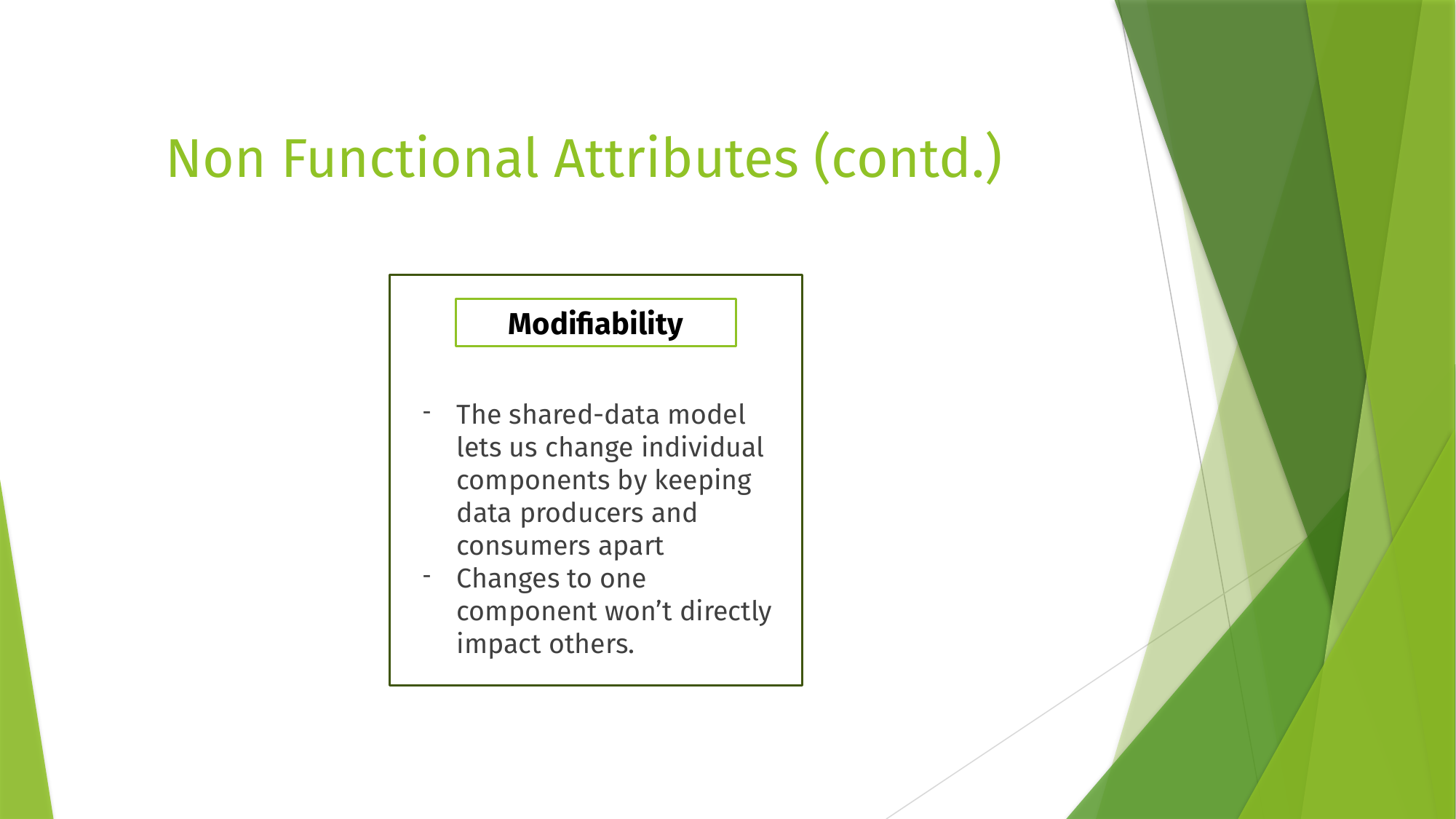

# Non Functional Attributes (contd.)

Modifiability
The shared-data model lets us change individual components by keeping data producers and consumers apart
Changes to one component won’t directly impact others.